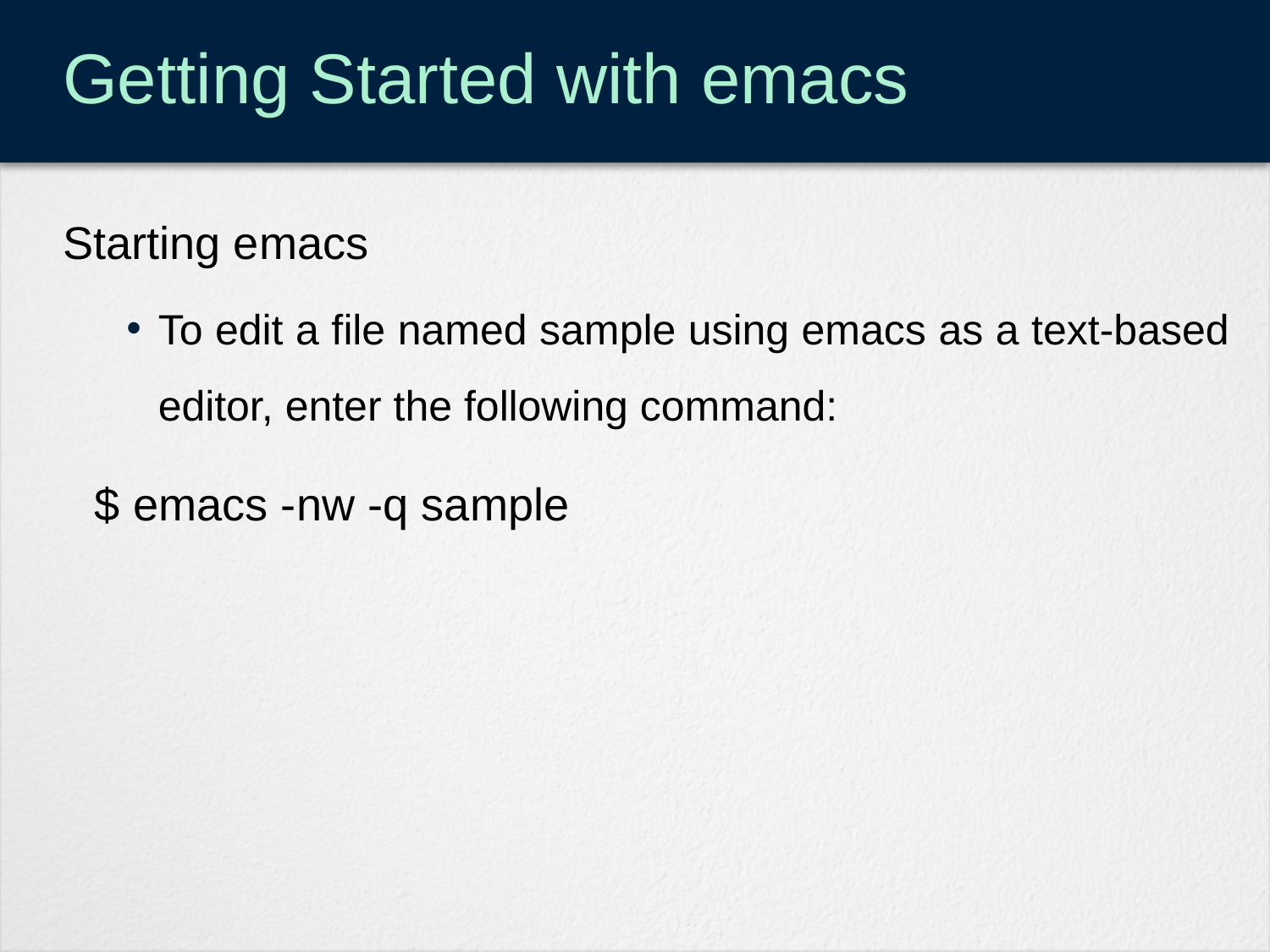

# Getting Started with emacs
Starting emacs
To edit a file named sample using emacs as a text-based editor, enter the following command:
	$ emacs -nw -q sample